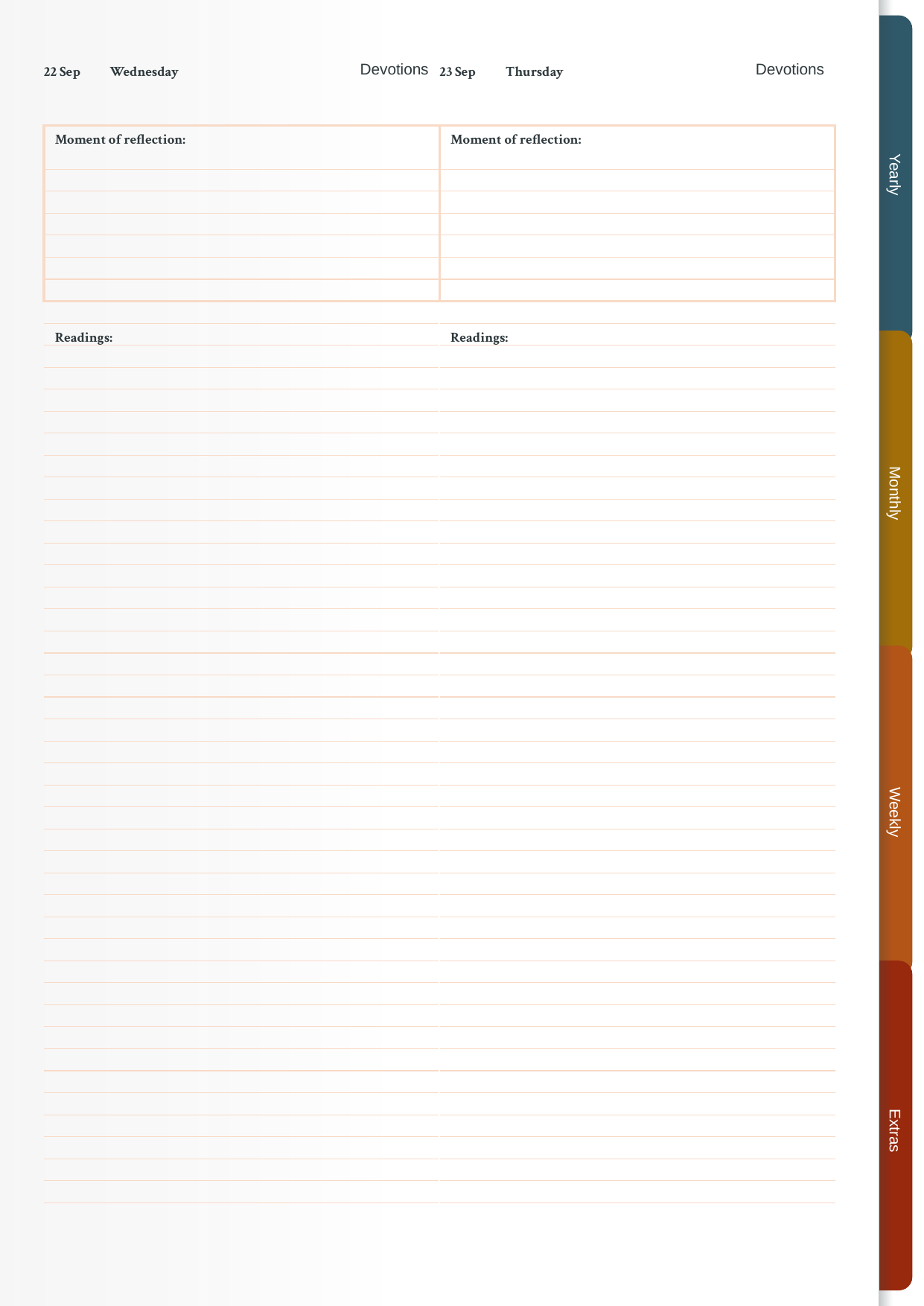

# 22September - 23September
Yearly
22 Sep
Wednesday
Devotions
23 Sep
Thursday
Devotions
Monthly
Weekly
Extras